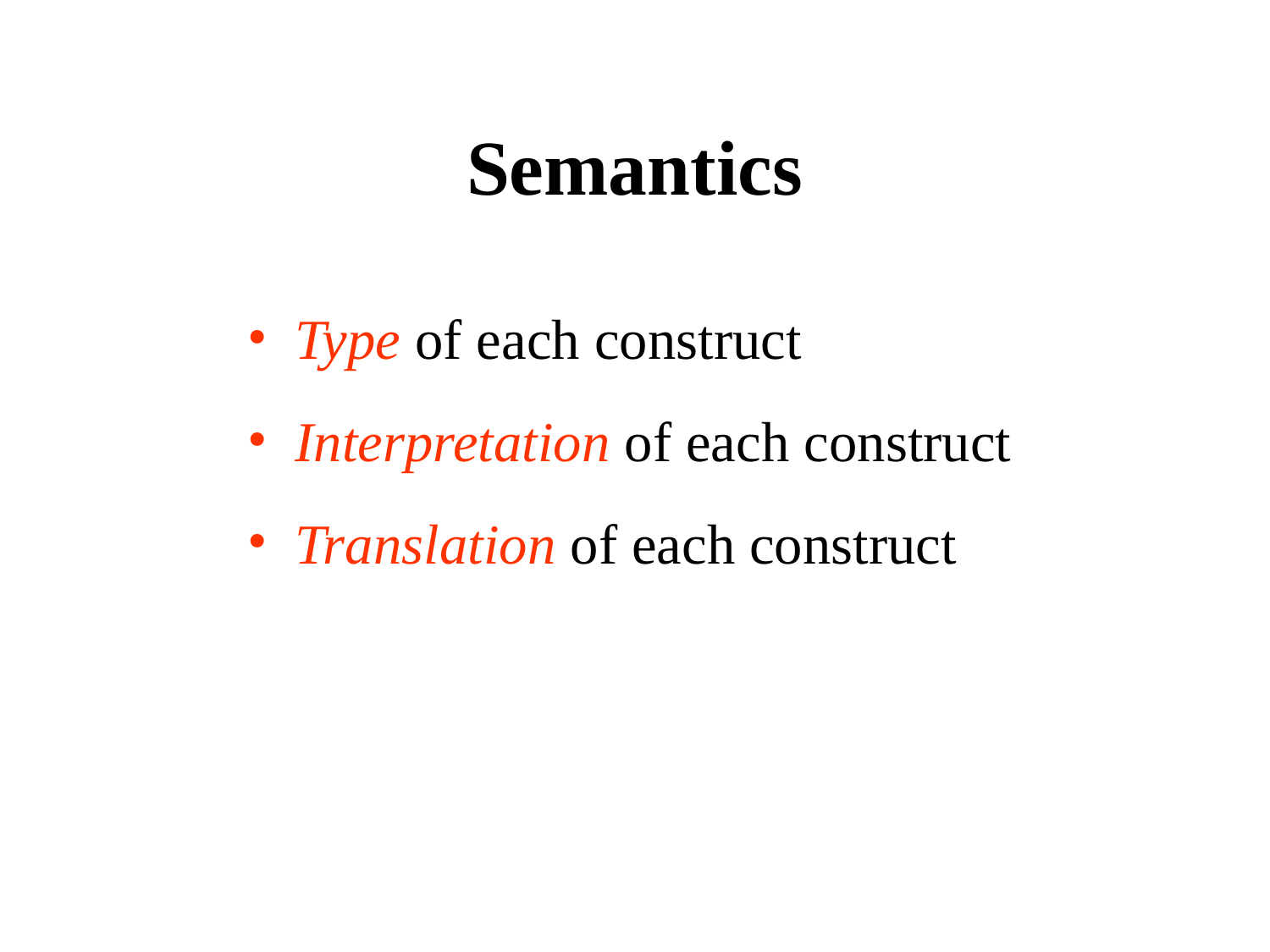

Semantics
Type of each construct
Interpretation of each construct
Translation of each construct